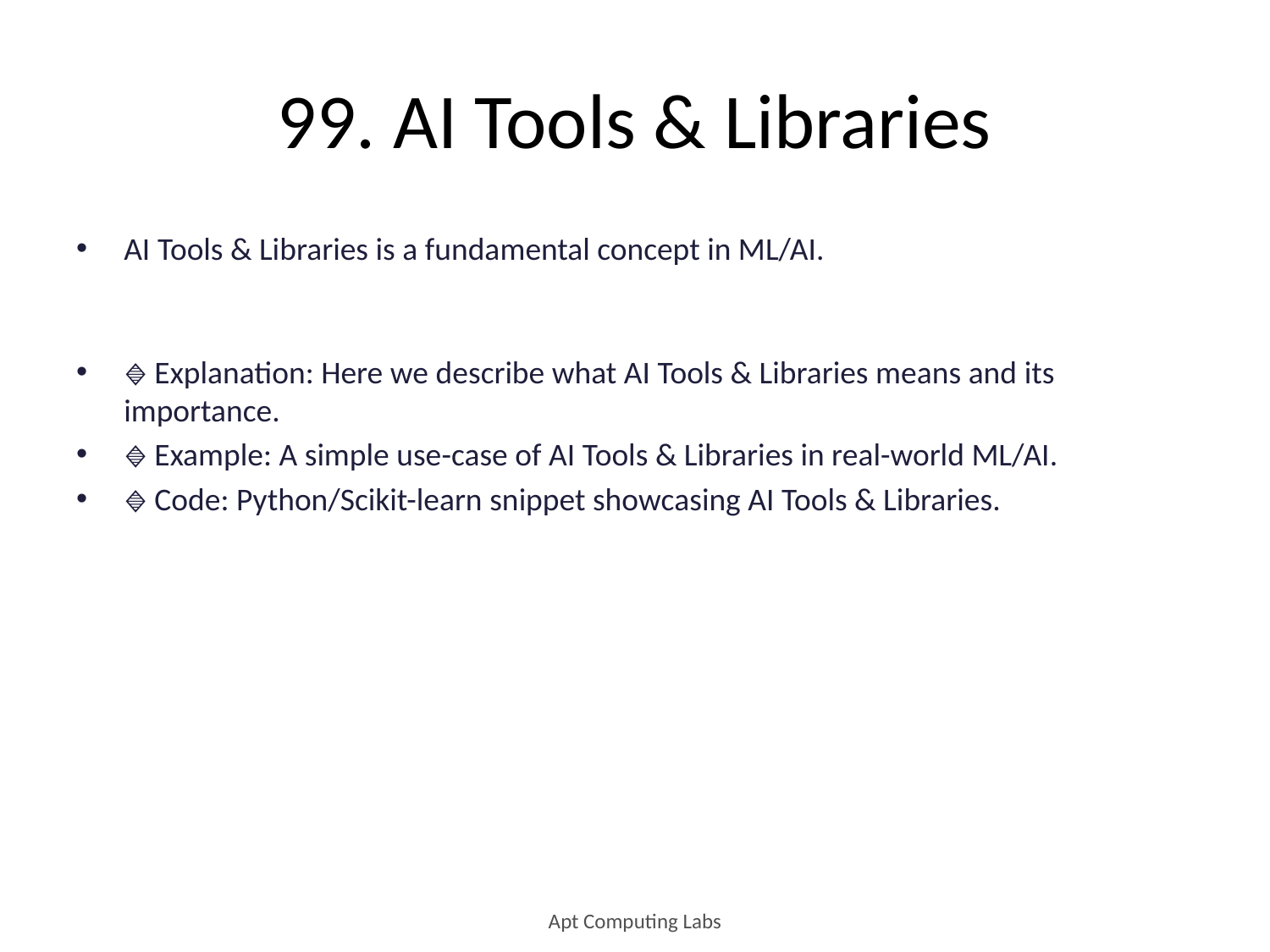

# 99. AI Tools & Libraries
AI Tools & Libraries is a fundamental concept in ML/AI.

🔹 Explanation: Here we describe what AI Tools & Libraries means and its importance.
🔹 Example: A simple use-case of AI Tools & Libraries in real-world ML/AI.
🔹 Code: Python/Scikit-learn snippet showcasing AI Tools & Libraries.

Apt Computing Labs